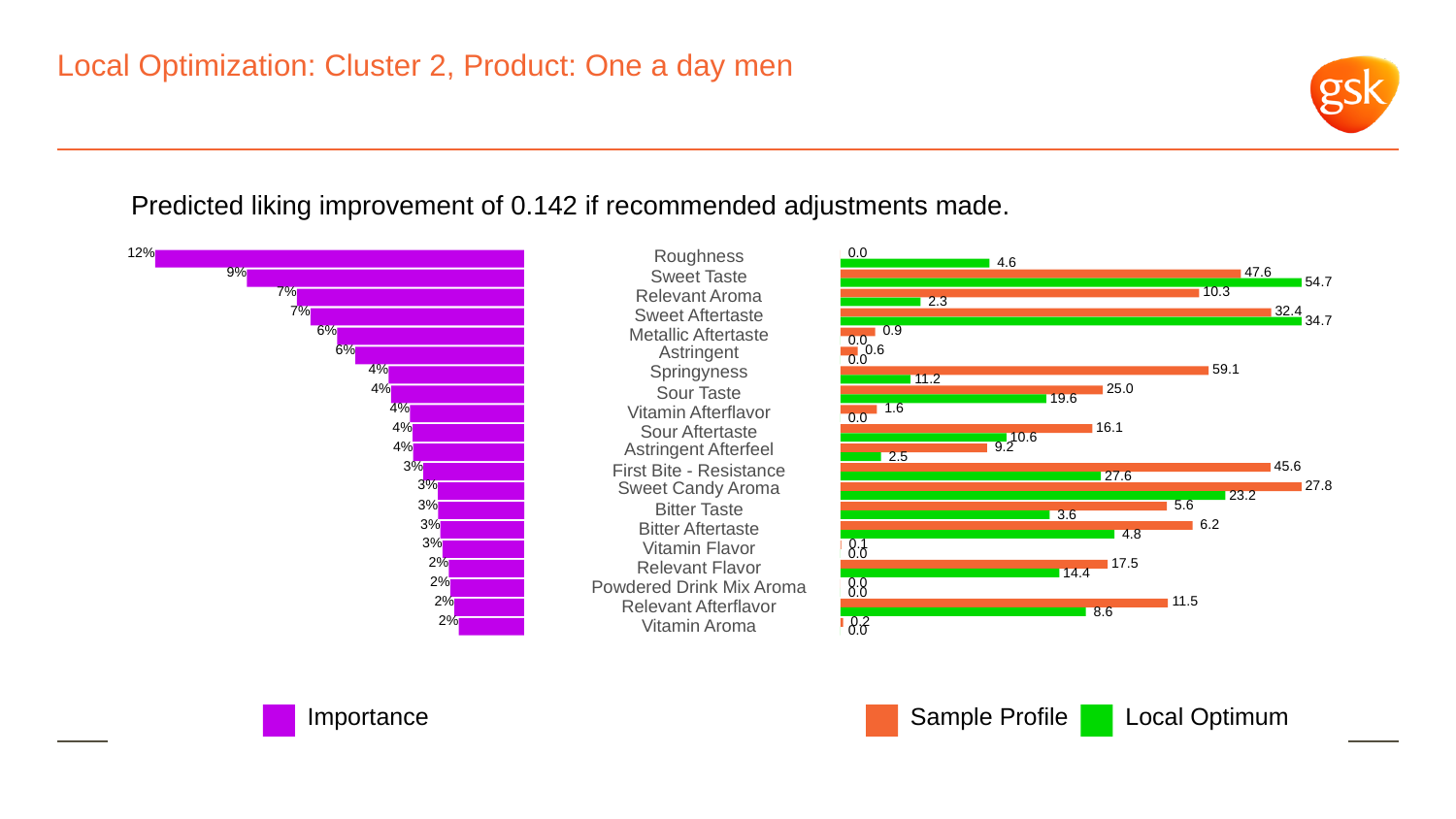

# Local Optimization: Cluster 2, Product: One a day men

Predicted liking improvement of 0.142 if recommended adjustments made.

12%
Roughness
  0.0

  4.6

9%
 47.6

Sweet Taste
 54.7

7%
 10.3

Relevant Aroma
  2.3

7%
 32.4

Sweet Aftertaste
 34.7

6%
  0.9

Metallic Aftertaste
  0.0

6%
Astringent
  0.6

  0.0

4%
Springyness
 59.1

 11.2

4%
 25.0

Sour Taste
 19.6

4%
  1.6

Vitamin Afterflavor
  0.0

4%
 16.1

Sour Aftertaste
 10.6

4%
Astringent Afterfeel
  9.2

  2.5

3%
 45.6

First Bite - Resistance
 27.6

3%
Sweet Candy Aroma
 27.8

 23.2

3%
  5.6

Bitter Taste
  3.6

3%
  6.2

Bitter Aftertaste
  4.8

3%
  0.1

Vitamin Flavor
  0.0

2%
 17.5

Relevant Flavor
 14.4

2%
  0.0

Powdered Drink Mix Aroma
  0.0

2%
 11.5

Relevant Afterflavor
  8.6

2%
  0.2

Vitamin Aroma
  0.0

Local Optimum
Sample Profile
Importance